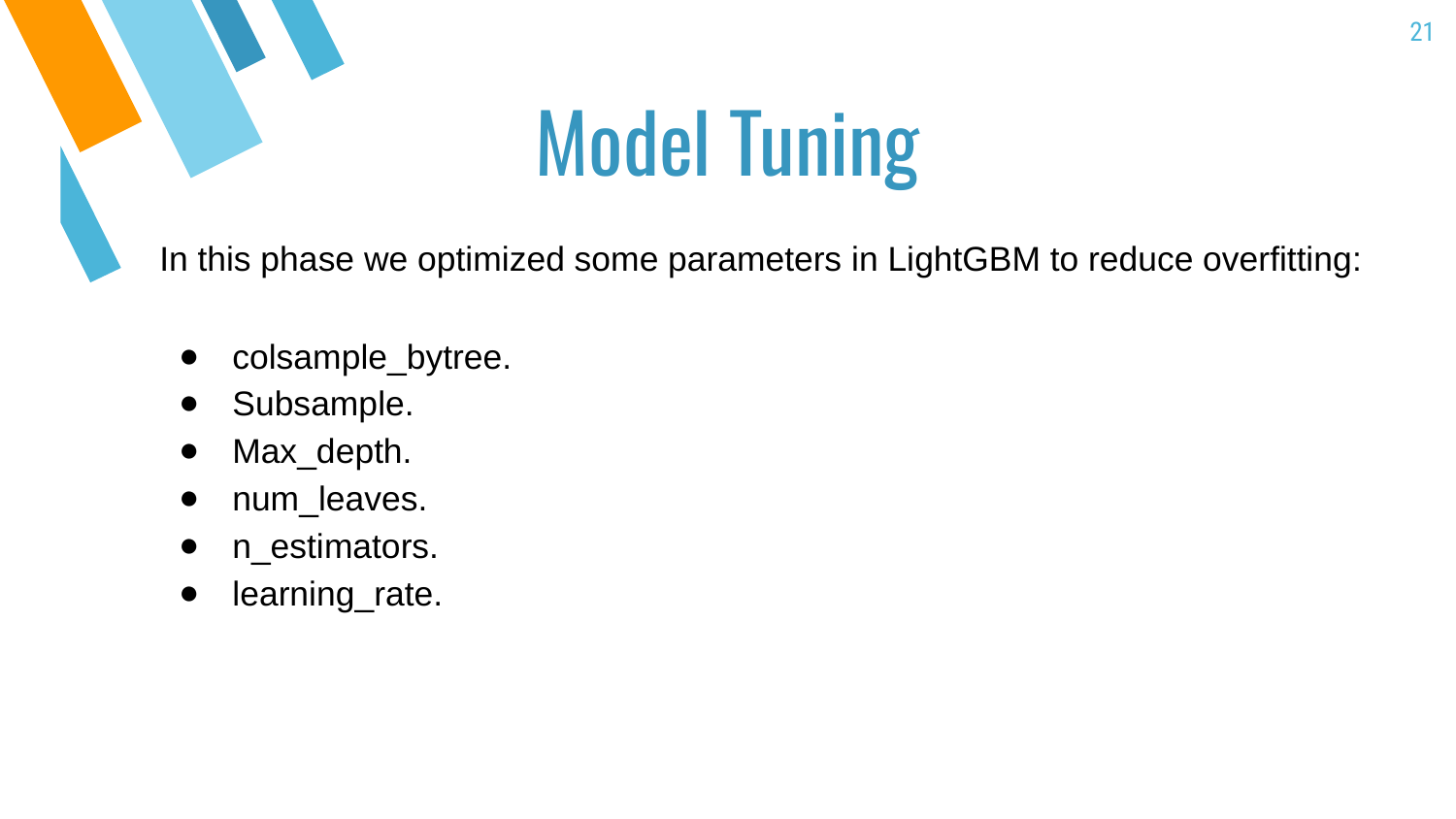

21
Model Tuning
In this phase we optimized some parameters in LightGBM to reduce overfitting:

colsample_bytree.
Subsample.
Max_depth.
num_leaves.
n_estimators.
learning_rate.